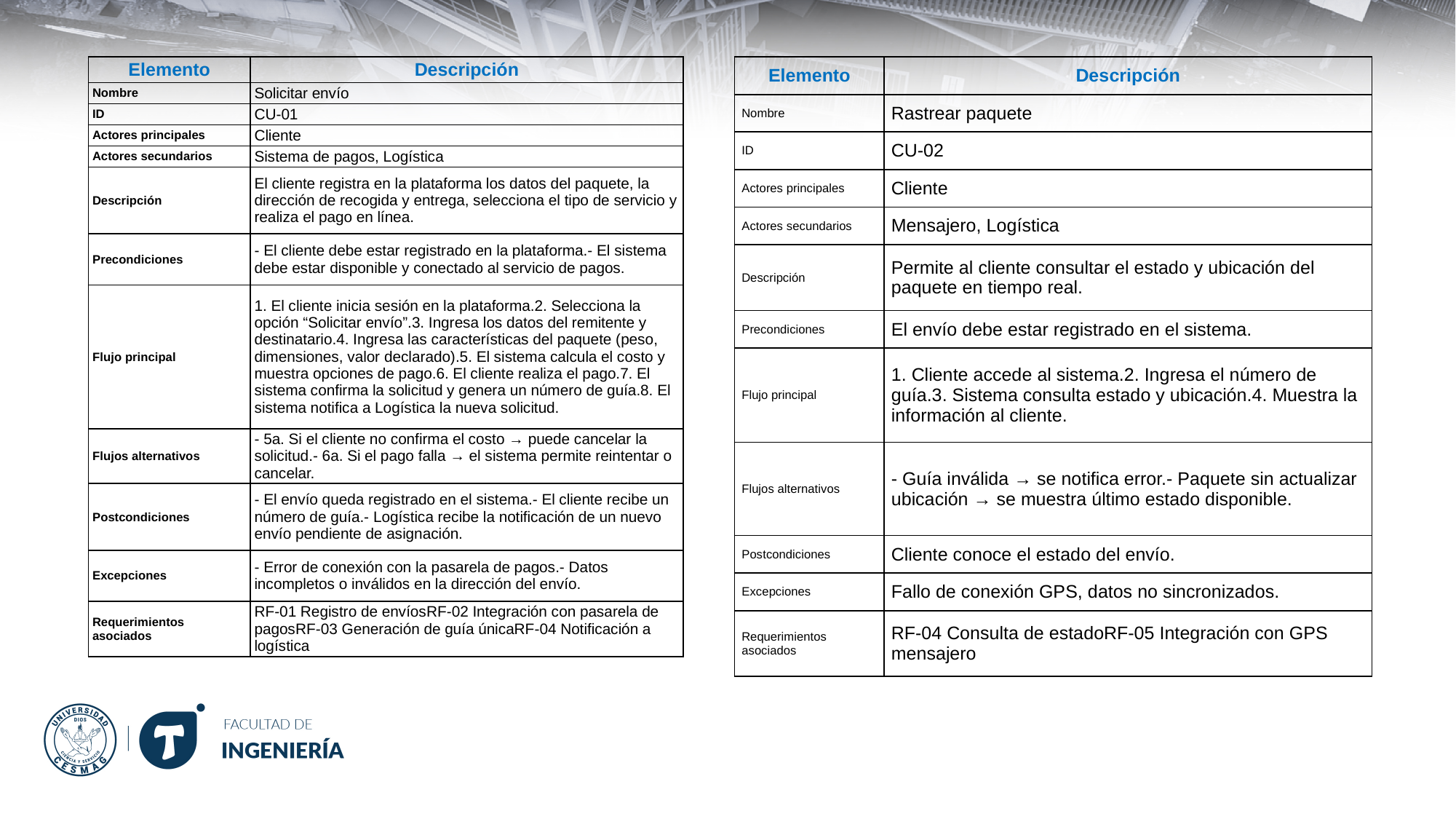

| Elemento | Descripción |
| --- | --- |
| Nombre | Solicitar envío |
| ID | CU-01 |
| Actores principales | Cliente |
| Actores secundarios | Sistema de pagos, Logística |
| Descripción | El cliente registra en la plataforma los datos del paquete, la dirección de recogida y entrega, selecciona el tipo de servicio y realiza el pago en línea. |
| Precondiciones | - El cliente debe estar registrado en la plataforma.- El sistema debe estar disponible y conectado al servicio de pagos. |
| Flujo principal | 1. El cliente inicia sesión en la plataforma.2. Selecciona la opción “Solicitar envío”.3. Ingresa los datos del remitente y destinatario.4. Ingresa las características del paquete (peso, dimensiones, valor declarado).5. El sistema calcula el costo y muestra opciones de pago.6. El cliente realiza el pago.7. El sistema confirma la solicitud y genera un número de guía.8. El sistema notifica a Logística la nueva solicitud. |
| Flujos alternativos | - 5a. Si el cliente no confirma el costo → puede cancelar la solicitud.- 6a. Si el pago falla → el sistema permite reintentar o cancelar. |
| Postcondiciones | - El envío queda registrado en el sistema.- El cliente recibe un número de guía.- Logística recibe la notificación de un nuevo envío pendiente de asignación. |
| Excepciones | - Error de conexión con la pasarela de pagos.- Datos incompletos o inválidos en la dirección del envío. |
| Requerimientos asociados | RF-01 Registro de envíosRF-02 Integración con pasarela de pagosRF-03 Generación de guía únicaRF-04 Notificación a logística |
| Elemento | Descripción |
| --- | --- |
| Nombre | Rastrear paquete |
| ID | CU-02 |
| Actores principales | Cliente |
| Actores secundarios | Mensajero, Logística |
| Descripción | Permite al cliente consultar el estado y ubicación del paquete en tiempo real. |
| Precondiciones | El envío debe estar registrado en el sistema. |
| Flujo principal | 1. Cliente accede al sistema.2. Ingresa el número de guía.3. Sistema consulta estado y ubicación.4. Muestra la información al cliente. |
| Flujos alternativos | - Guía inválida → se notifica error.- Paquete sin actualizar ubicación → se muestra último estado disponible. |
| Postcondiciones | Cliente conoce el estado del envío. |
| Excepciones | Fallo de conexión GPS, datos no sincronizados. |
| Requerimientos asociados | RF-04 Consulta de estadoRF-05 Integración con GPS mensajero |